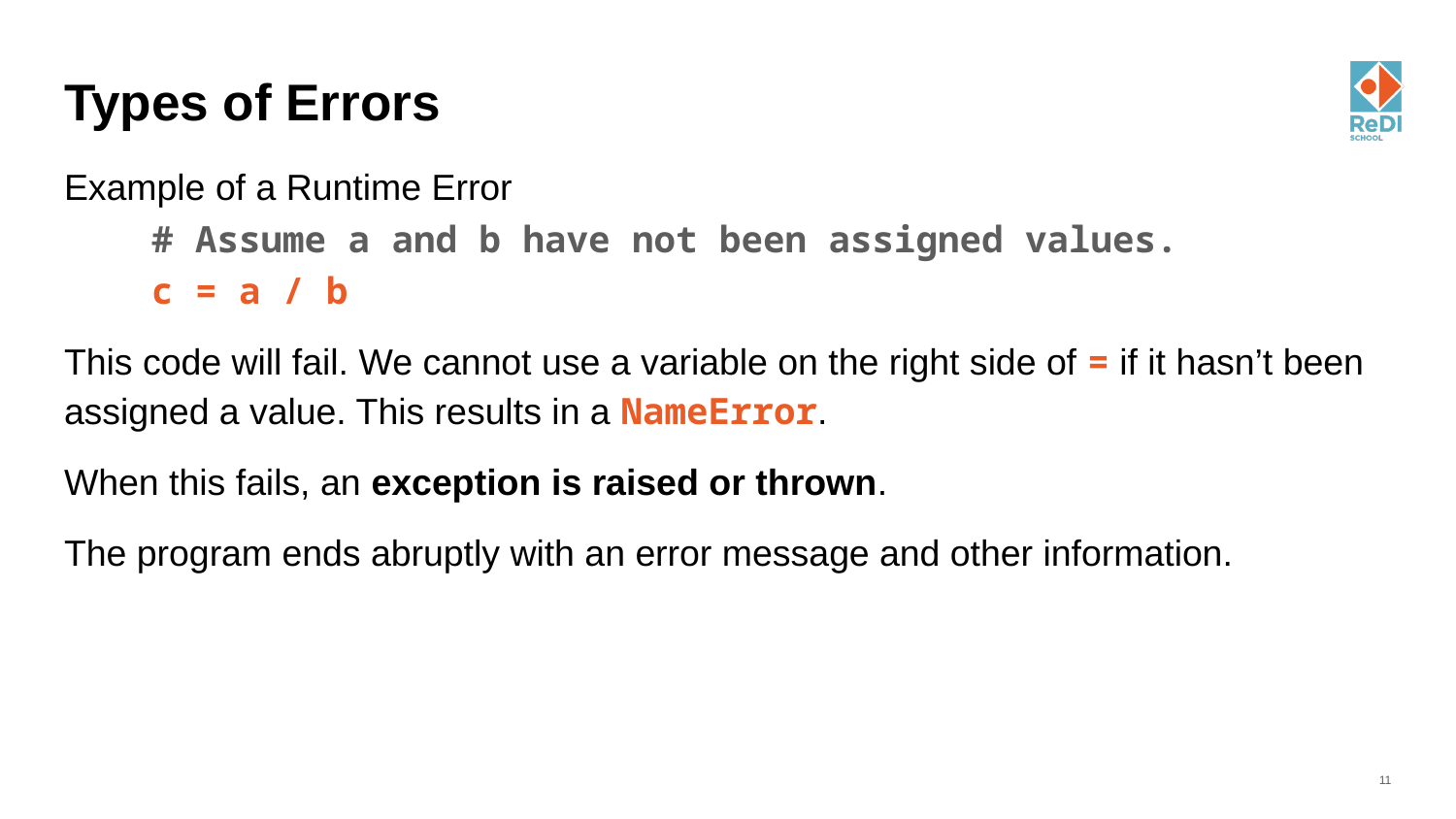

# Types of Errors
Example of a Runtime Error
    # Assume a and b have not been assigned values.
    c = a / b
This code will fail. We cannot use a variable on the right side of = if it hasn’t been assigned a value. This results in a NameError.
When this fails, an exception is raised or thrown.
The program ends abruptly with an error message and other information.
11